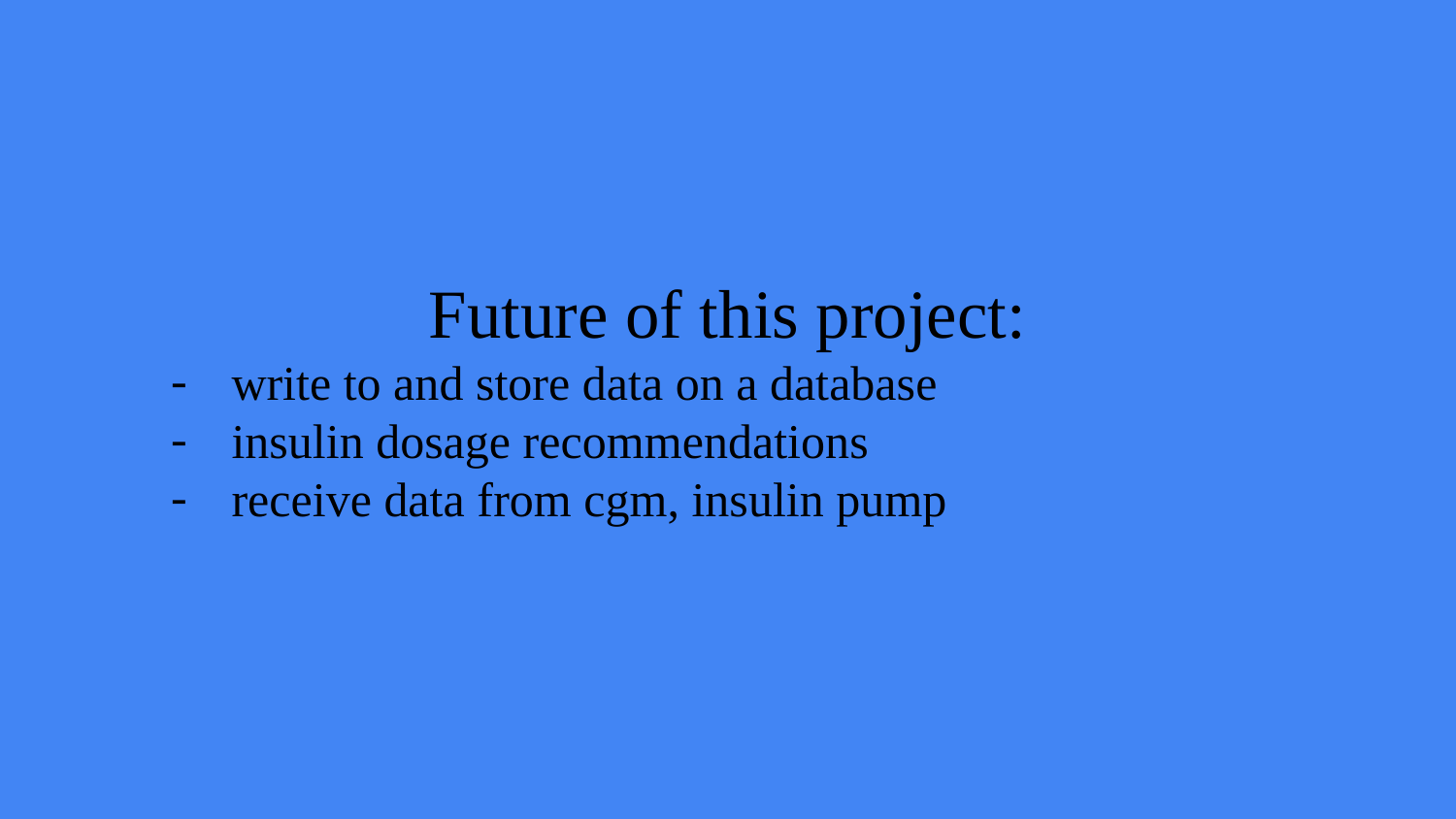

Future of this project:
write to and store data on a database
insulin dosage recommendations
receive data from cgm, insulin pump